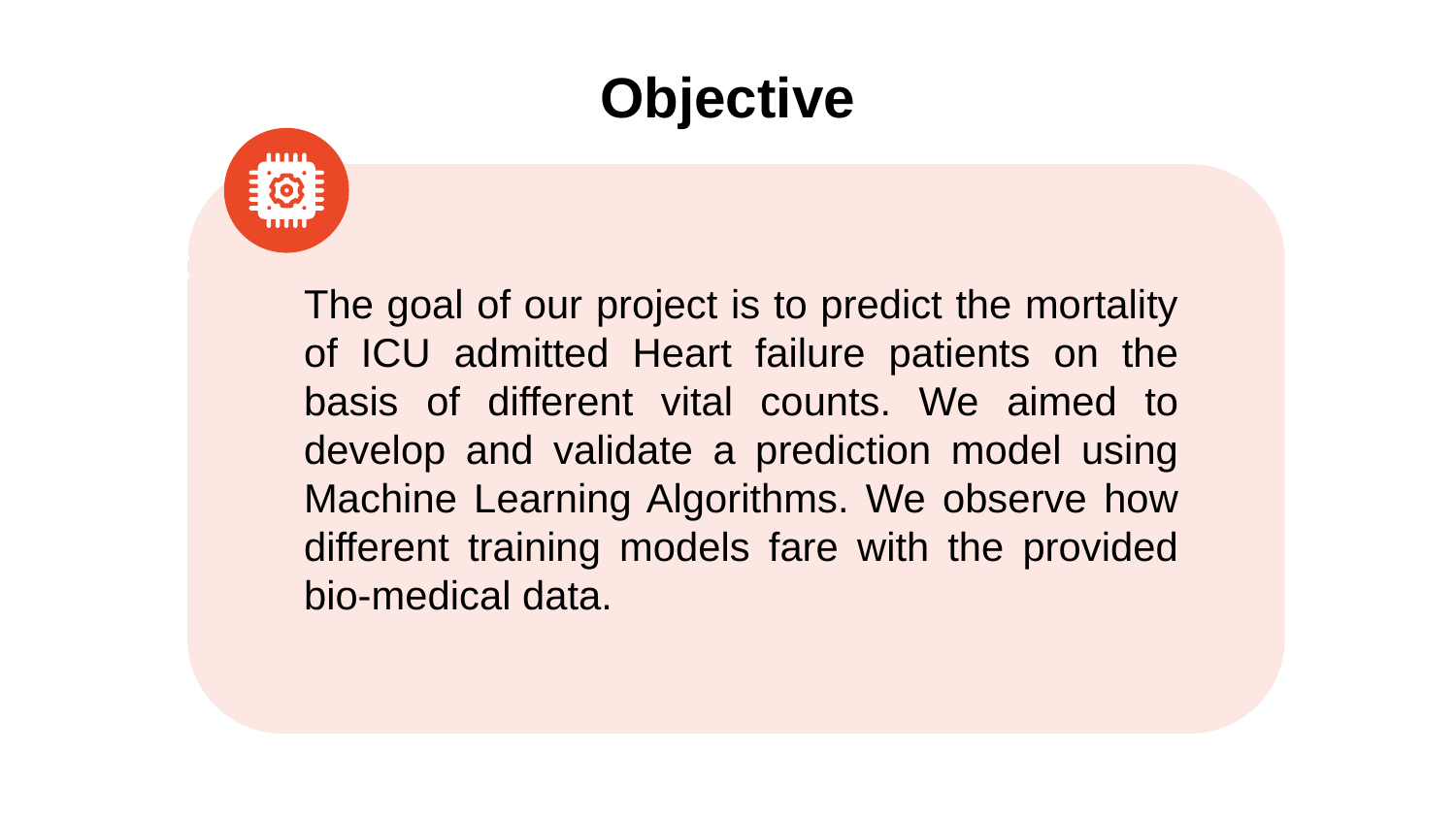

# Objective

The goal of our project is to predict the mortality of ICU admitted Heart failure patients on the basis of different vital counts. We aimed to develop and validate a prediction model using Machine Learning Algorithms. We observe how different training models fare with the provided bio-medical data.